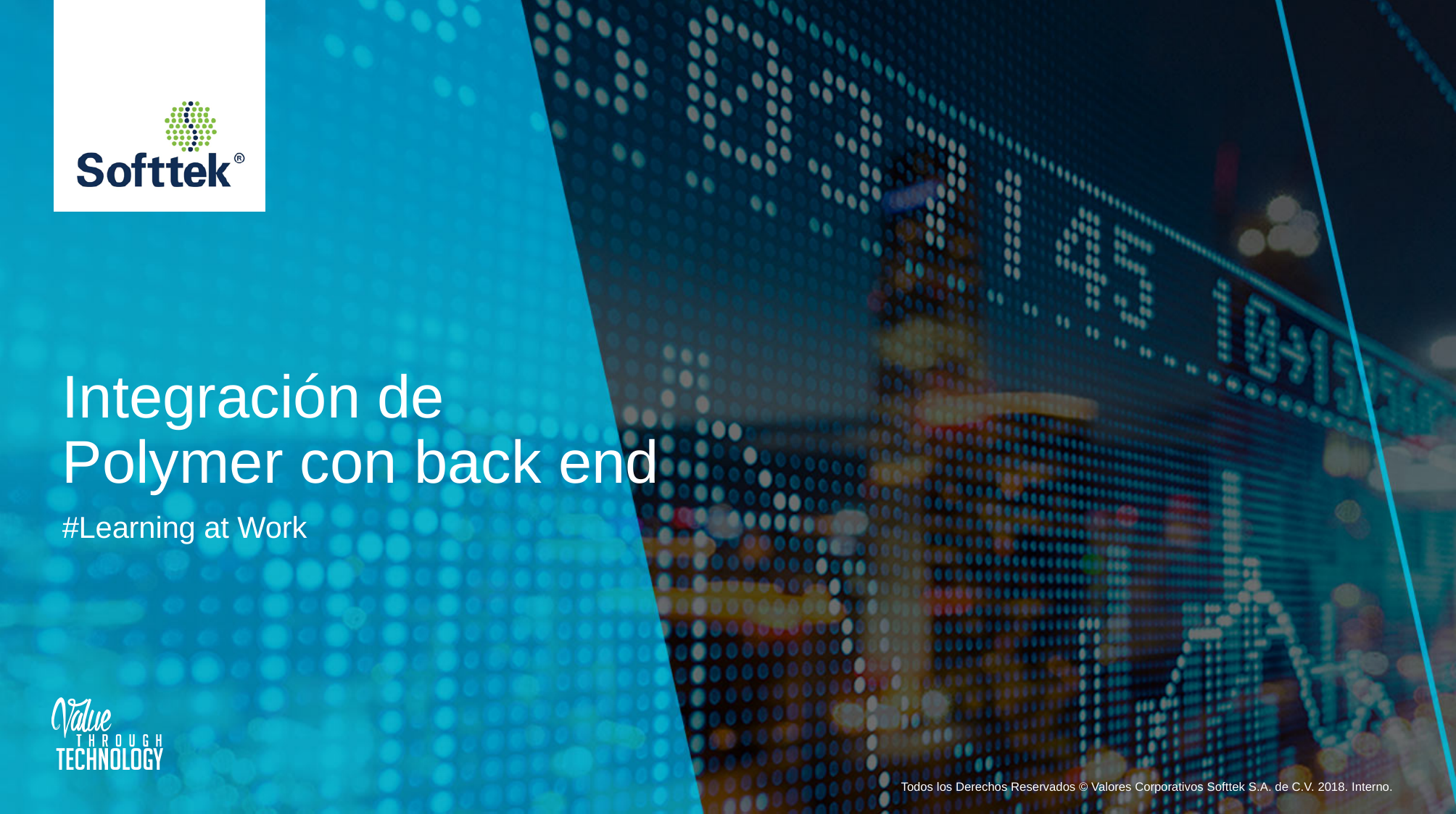

# Integración de Polymer con back end
#Learning at Work